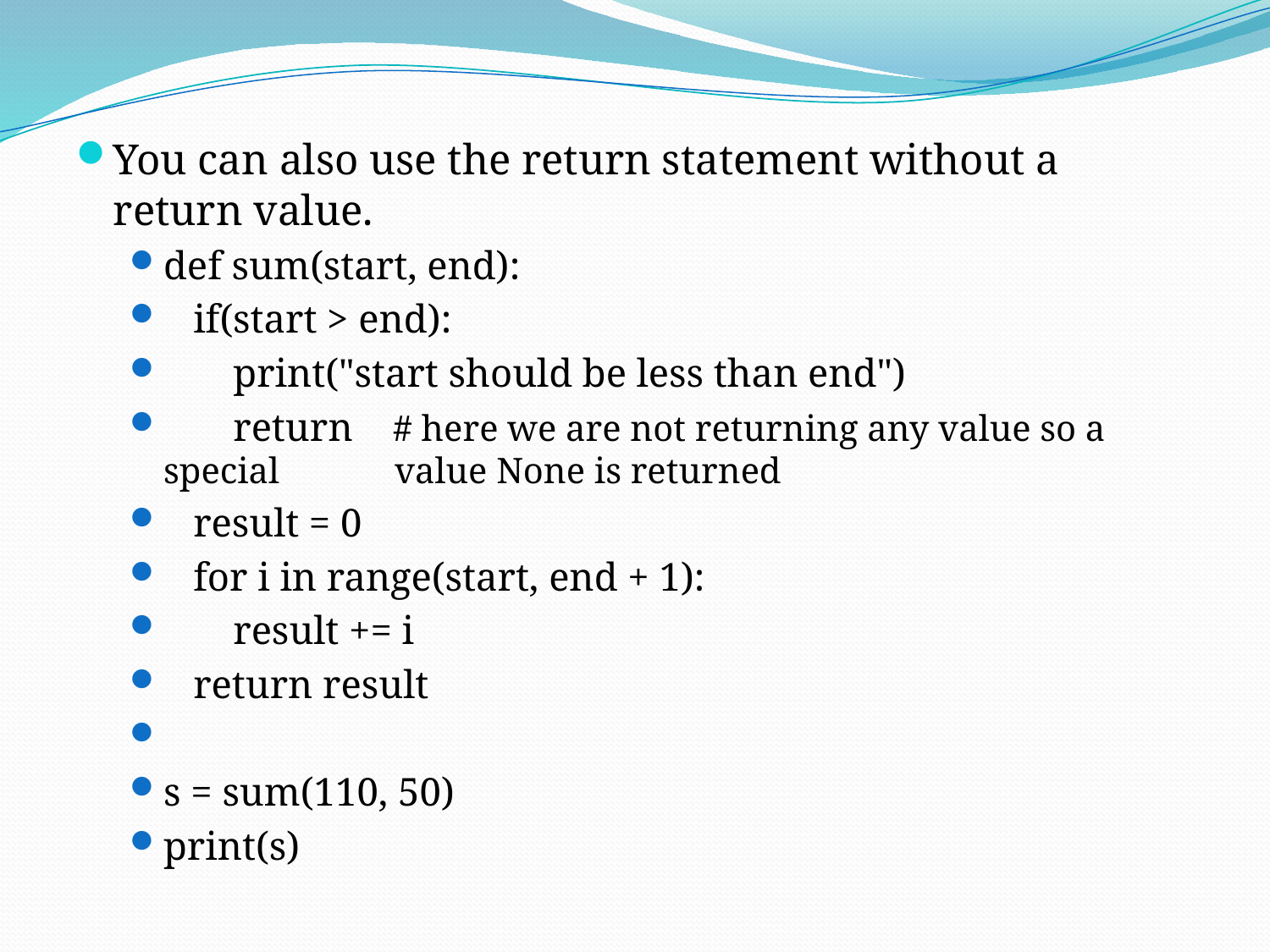

You can also use the return statement without a return value.
def sum(start, end):
   if(start > end):
       print("start should be less than end")
       return    # here we are not returning any value so a special  			value None is returned
   result = 0
   for i in range(start, end + 1):
       result += i
   return result

s = sum(110, 50)
print(s)